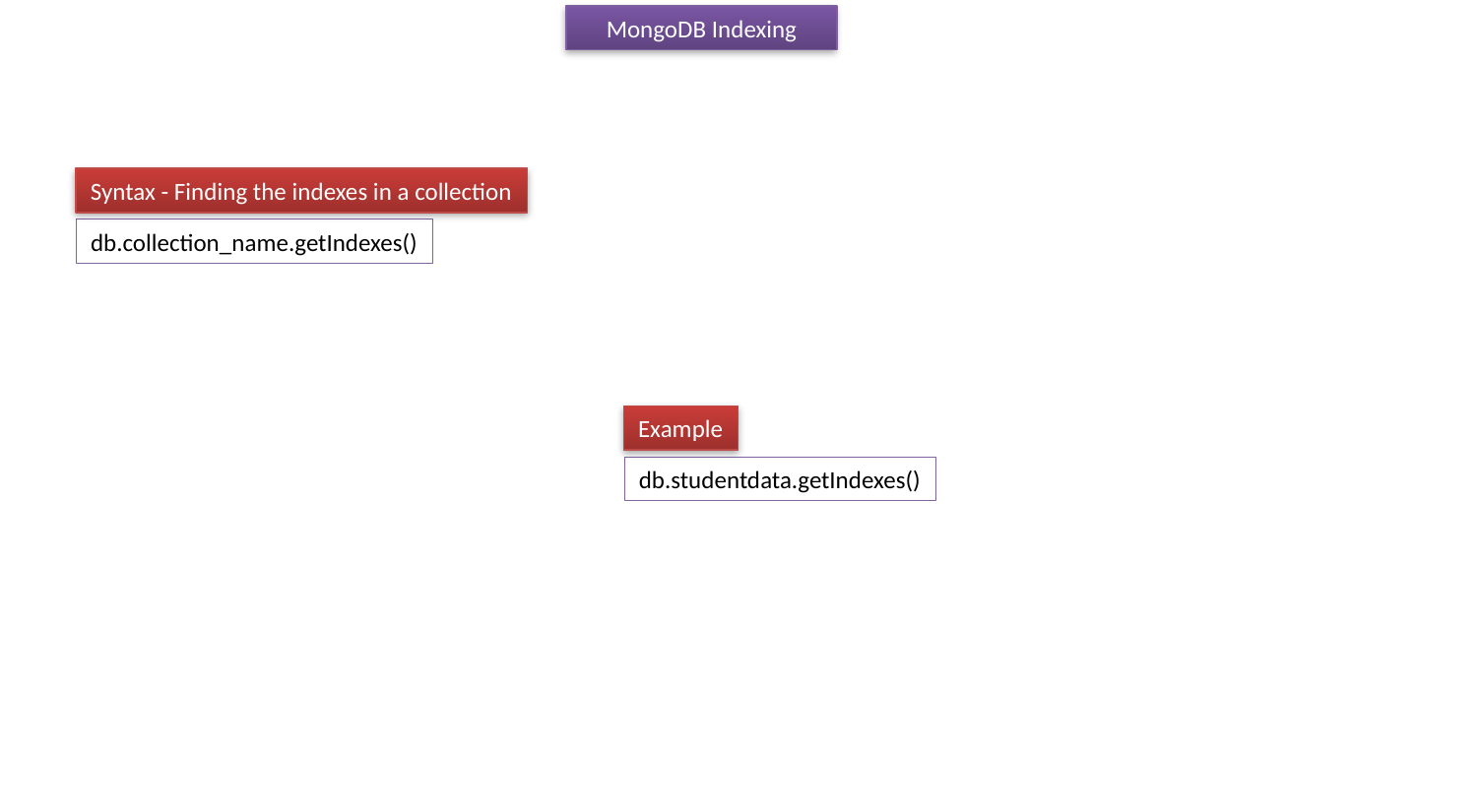

MongoDB Indexing

Syntax - Finding the indexes in a collection
db.collection_name.getIndexes()
Example
db.studentdata.getIndexes()